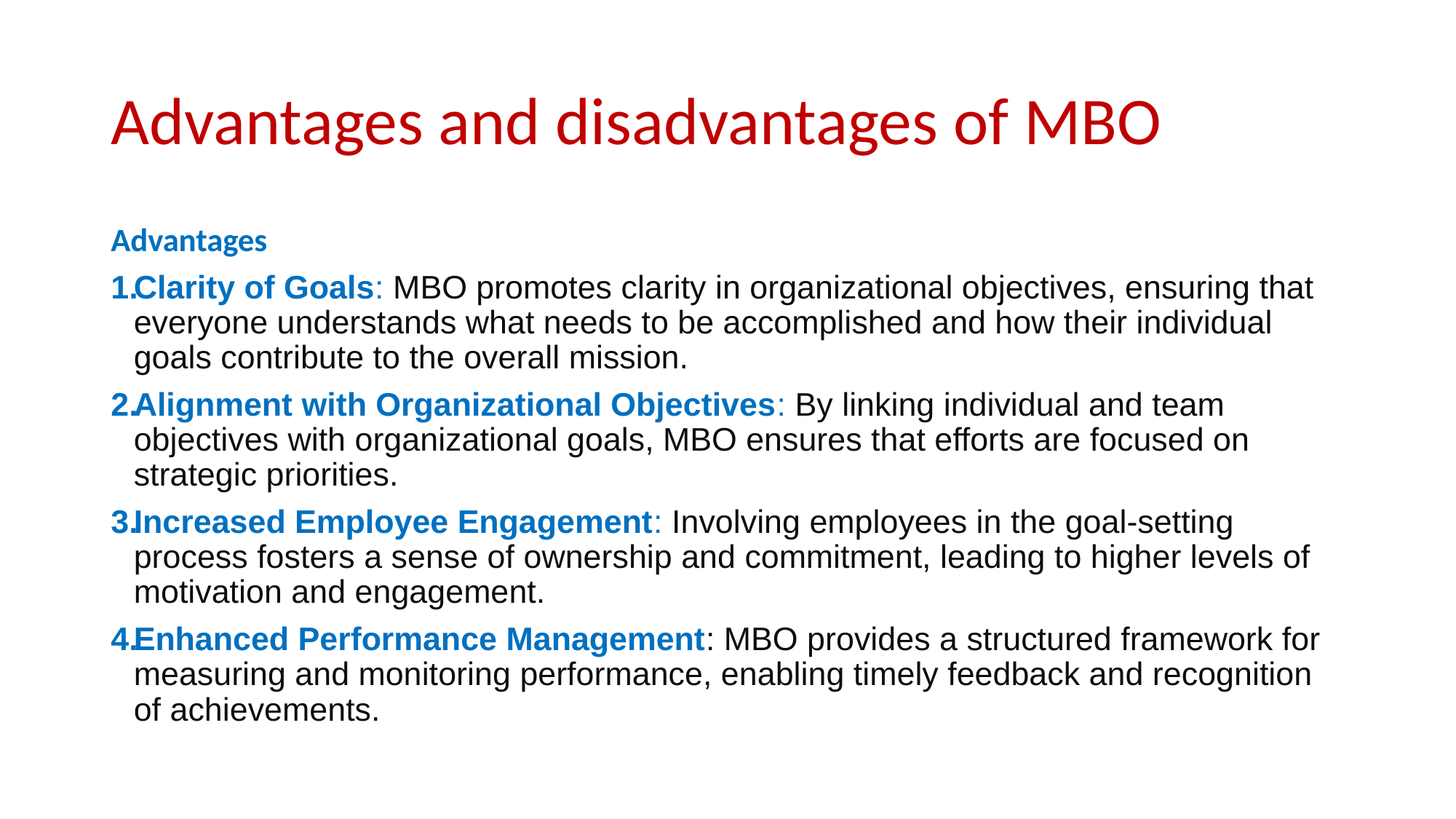

# Advantages and disadvantages of MBO
Advantages
Clarity of Goals: MBO promotes clarity in organizational objectives, ensuring that everyone understands what needs to be accomplished and how their individual goals contribute to the overall mission.
Alignment with Organizational Objectives: By linking individual and team objectives with organizational goals, MBO ensures that efforts are focused on strategic priorities.
Increased Employee Engagement: Involving employees in the goal-setting process fosters a sense of ownership and commitment, leading to higher levels of motivation and engagement.
Enhanced Performance Management: MBO provides a structured framework for measuring and monitoring performance, enabling timely feedback and recognition of achievements.